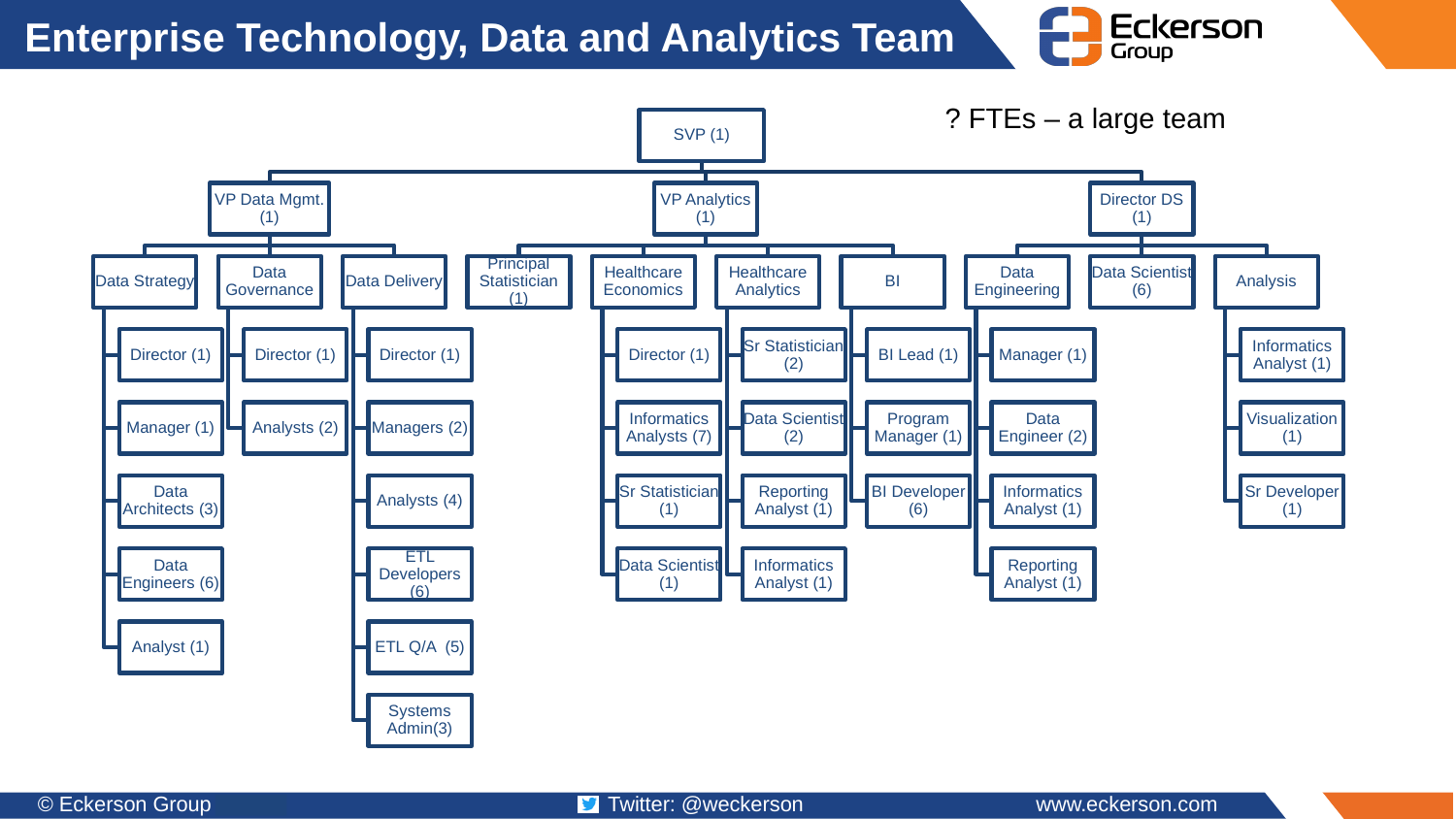

# Enterprise Technology, Data and Analytics Team
? FTEs – a large team
SVP (1)
VP Data Mgmt. (1)
Data Strategy
Director (1)
Manager (1)
Data Architects (3)
Data Engineers (6)
Analyst (1)
Data Governance
Director (1)
Analysts (2)
Data Delivery
Director (1)
Managers (2)
Analysts (4)
ETL Developers (6)
ETL Q/A  (5)
Systems Admin(3)
VP Analytics (1)
Principal Statistician (1)
Healthcare Economics
Director (1)
Informatics Analysts (7)
Sr Statistician (1)
Data Scientist (1)
Healthcare Analytics
Sr Statistician (2)
Data Scientist (2)
Reporting Analyst (1)
Informatics Analyst (1)
BI
BI Lead (1)
Program Manager (1)
BI Developer (6)
Director DS (1)
Data Engineering
Manager (1)
Data Engineer (2)
Informatics Analyst (1)
Reporting Analyst (1)
Data Scientist (6)
Analysis
Informatics Analyst (1)
Visualization (1)
Sr Developer (1)